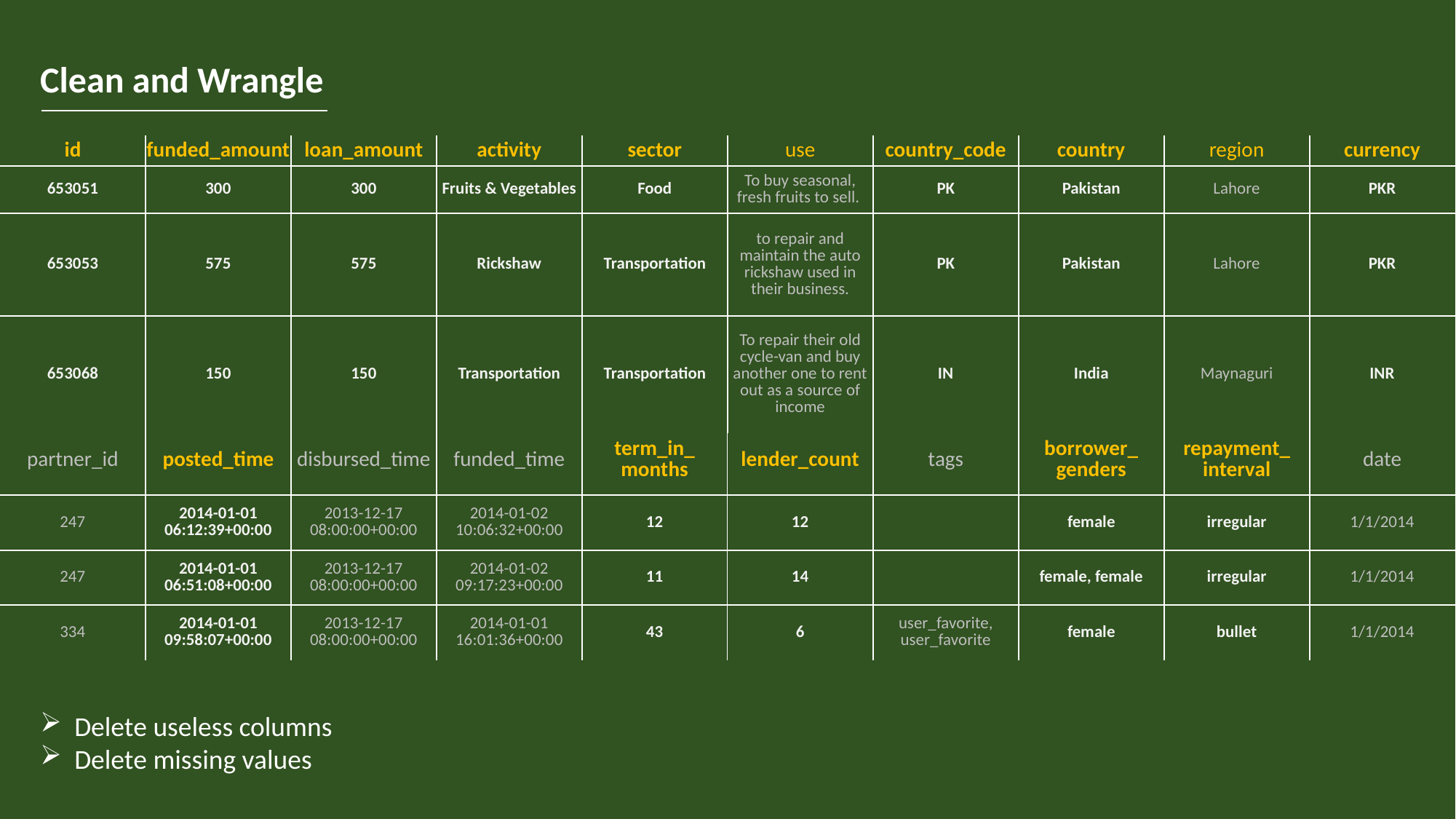

Clean and Wrangle
| id | funded\_amount | loan\_amount | activity | sector | use | country\_code | country | region | currency |
| --- | --- | --- | --- | --- | --- | --- | --- | --- | --- |
| 653051 | 300 | 300 | Fruits & Vegetables | Food | To buy seasonal, fresh fruits to sell. | PK | Pakistan | Lahore | PKR |
| 653053 | 575 | 575 | Rickshaw | Transportation | to repair and maintain the auto rickshaw used in their business. | PK | Pakistan | Lahore | PKR |
| 653068 | 150 | 150 | Transportation | Transportation | To repair their old cycle-van and buy another one to rent out as a source of income | IN | India | Maynaguri | INR |
| partner\_id | posted\_time | disbursed\_time | funded\_time | term\_in\_ months | lender\_count | tags | borrower\_ genders | repayment\_ interval | date |
| --- | --- | --- | --- | --- | --- | --- | --- | --- | --- |
| 247 | 2014-01-01 06:12:39+00:00 | 2013-12-17 08:00:00+00:00 | 2014-01-02 10:06:32+00:00 | 12 | 12 |  | female | irregular | 1/1/2014 |
| 247 | 2014-01-01 06:51:08+00:00 | 2013-12-17 08:00:00+00:00 | 2014-01-02 09:17:23+00:00 | 11 | 14 |  | female, female | irregular | 1/1/2014 |
| 334 | 2014-01-01 09:58:07+00:00 | 2013-12-17 08:00:00+00:00 | 2014-01-01 16:01:36+00:00 | 43 | 6 | user\_favorite, user\_favorite | female | bullet | 1/1/2014 |
Delete useless columns
Delete missing values